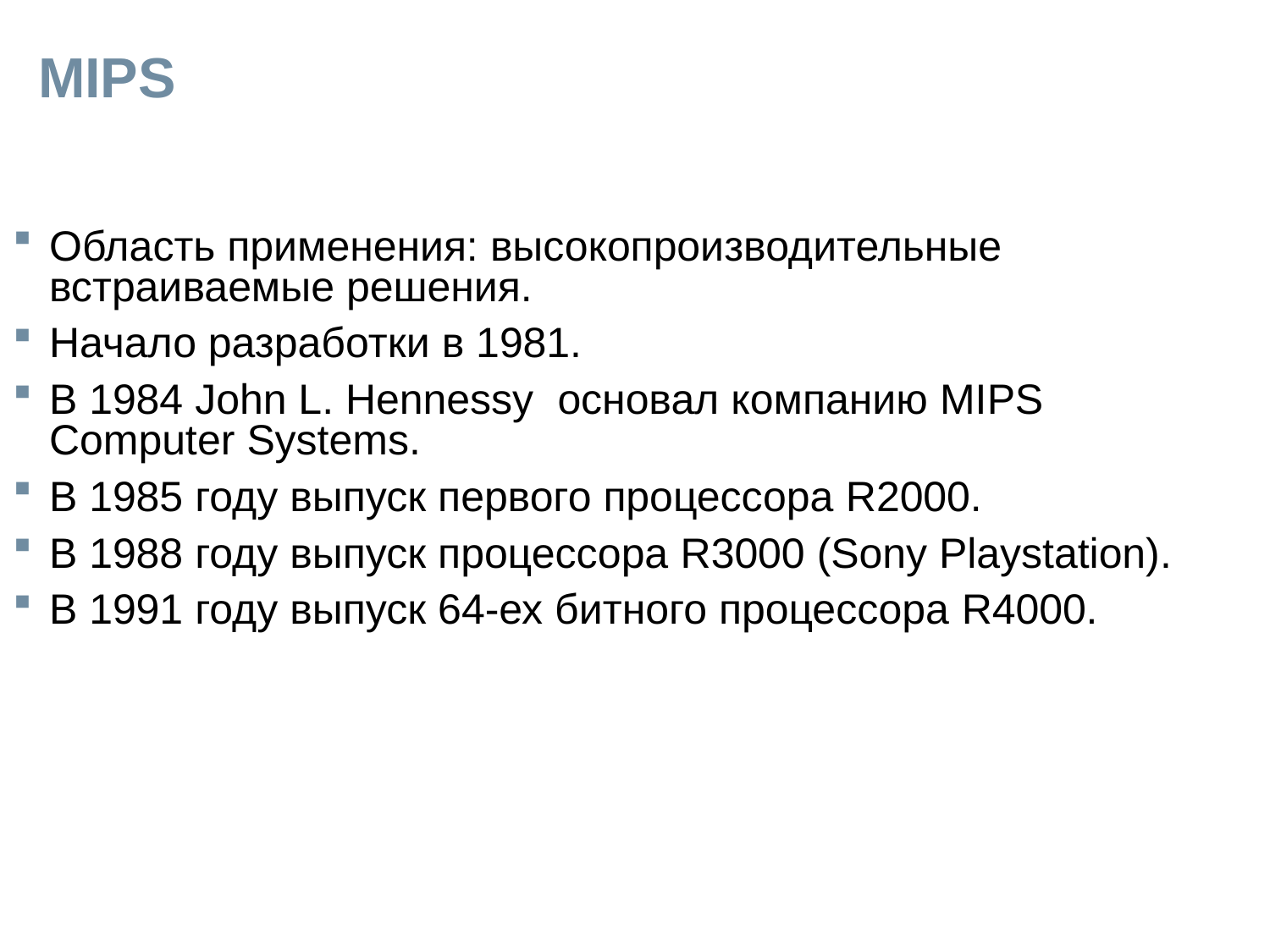

# MIPS
Область применения: высокопроизводительные встраиваемые решения.
Начало разработки в 1981.
В 1984 John L. Hennessy  основал компанию MIPS Computer Systems.
В 1985 году выпуск первого процессора R2000.
В 1988 году выпуск процессора R3000 (Sony Playstation).
В 1991 году выпуск 64-ех битного процессора R4000.